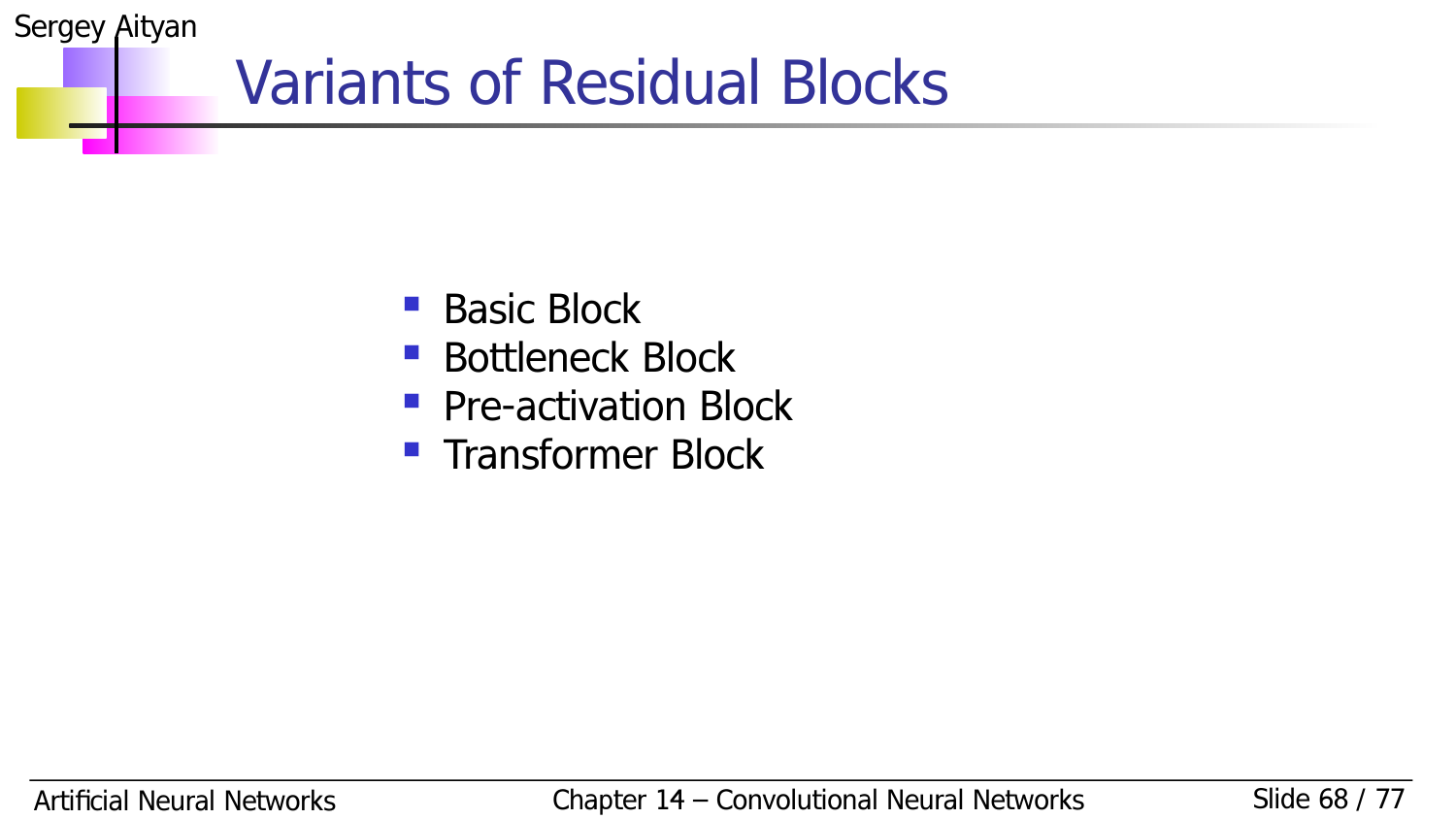

# Variants of Residual Blocks
Basic Block
Bottleneck Block
Pre-activation Block
Transformer Block